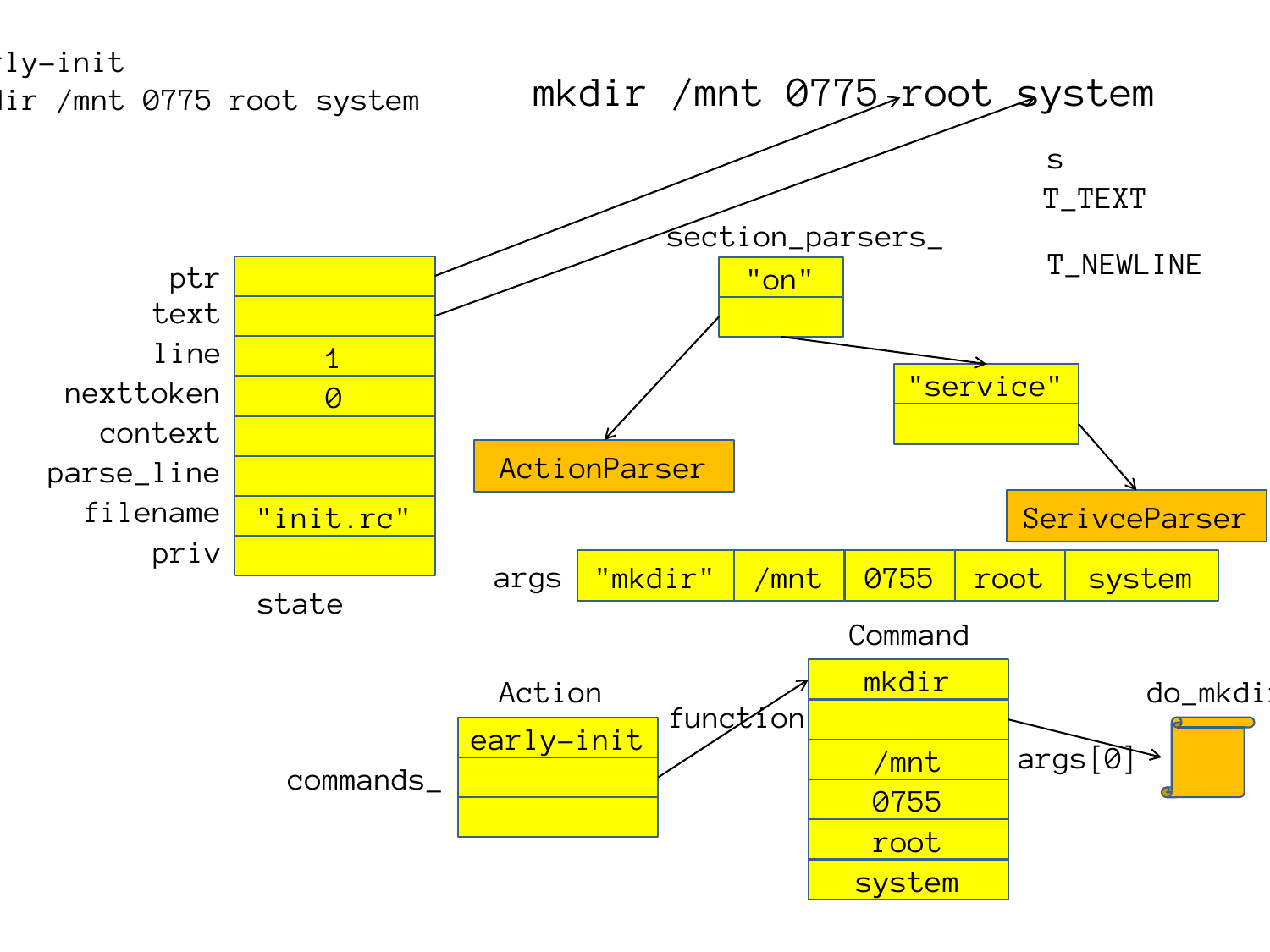

on early-init
   mkdir /mnt 0775 root system
mkdir /mnt 0775 root system
s
T_TEXT
section_parsers_
T_NEWLINE
ptr

"on"
text

line
1
"service"
nexttoken
0

context

ActionParser
parse_line

filename
SerivceParser
"init.rc"
priv

args
"mkdir"
/mnt
0755
root
system
state
Command
mkdir
Action
do_mkdir
function

early-init

args[0]
/mnt
commands_

0755

root
system